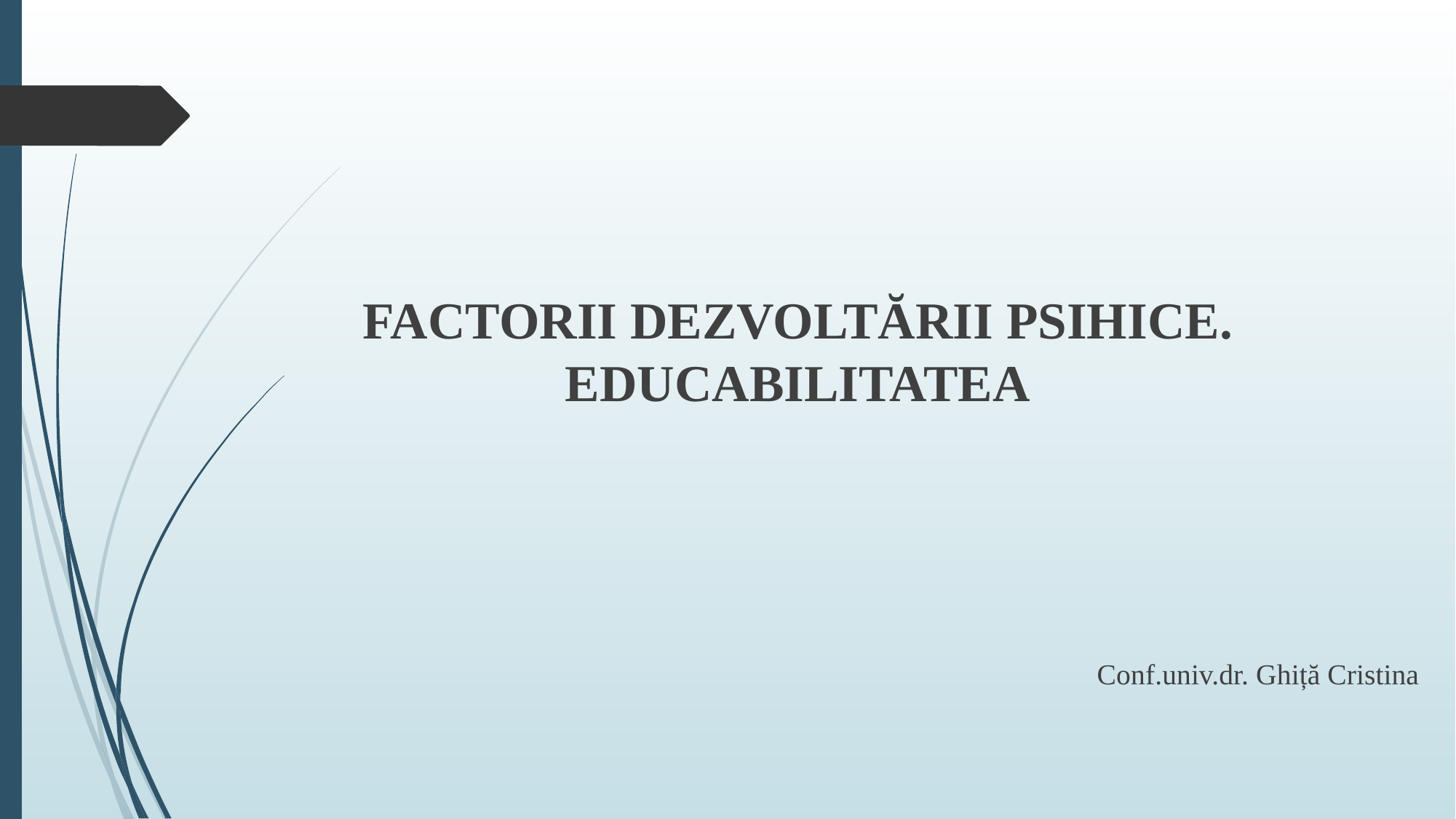

FACTORII DEZVOLTĂRII PSIHICE. EDUCABILITATEA

Conf.univ.dr. Ghiță Cristina